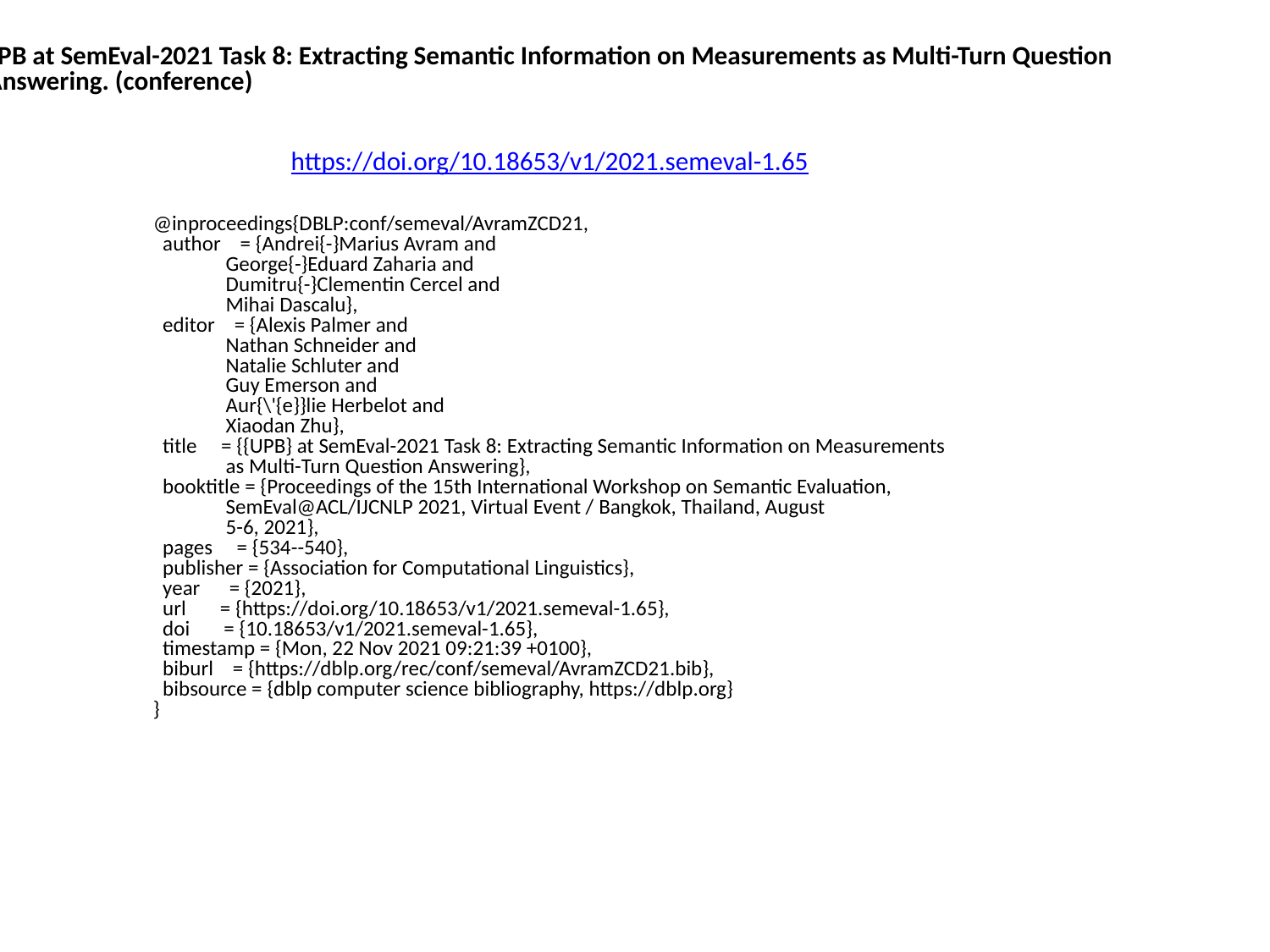

UPB at SemEval-2021 Task 8: Extracting Semantic Information on Measurements as Multi-Turn Question
 Answering. (conference)

https://doi.org/10.18653/v1/2021.semeval-1.65

@inproceedings{DBLP:conf/semeval/AvramZCD21,
  author    = {Andrei{-}Marius Avram and
               George{-}Eduard Zaharia and
               Dumitru{-}Clementin Cercel and
               Mihai Dascalu},
  editor    = {Alexis Palmer and
               Nathan Schneider and
               Natalie Schluter and
               Guy Emerson and
               Aur{\'{e}}lie Herbelot and
               Xiaodan Zhu},
  title     = {{UPB} at SemEval-2021 Task 8: Extracting Semantic Information on Measurements
               as Multi-Turn Question Answering},
  booktitle = {Proceedings of the 15th International Workshop on Semantic Evaluation,
               SemEval@ACL/IJCNLP 2021, Virtual Event / Bangkok, Thailand, August
               5-6, 2021},
  pages     = {534--540},
  publisher = {Association for Computational Linguistics},
  year      = {2021},
  url       = {https://doi.org/10.18653/v1/2021.semeval-1.65},
  doi       = {10.18653/v1/2021.semeval-1.65},
  timestamp = {Mon, 22 Nov 2021 09:21:39 +0100},
  biburl    = {https://dblp.org/rec/conf/semeval/AvramZCD21.bib},
  bibsource = {dblp computer science bibliography, https://dblp.org}
}